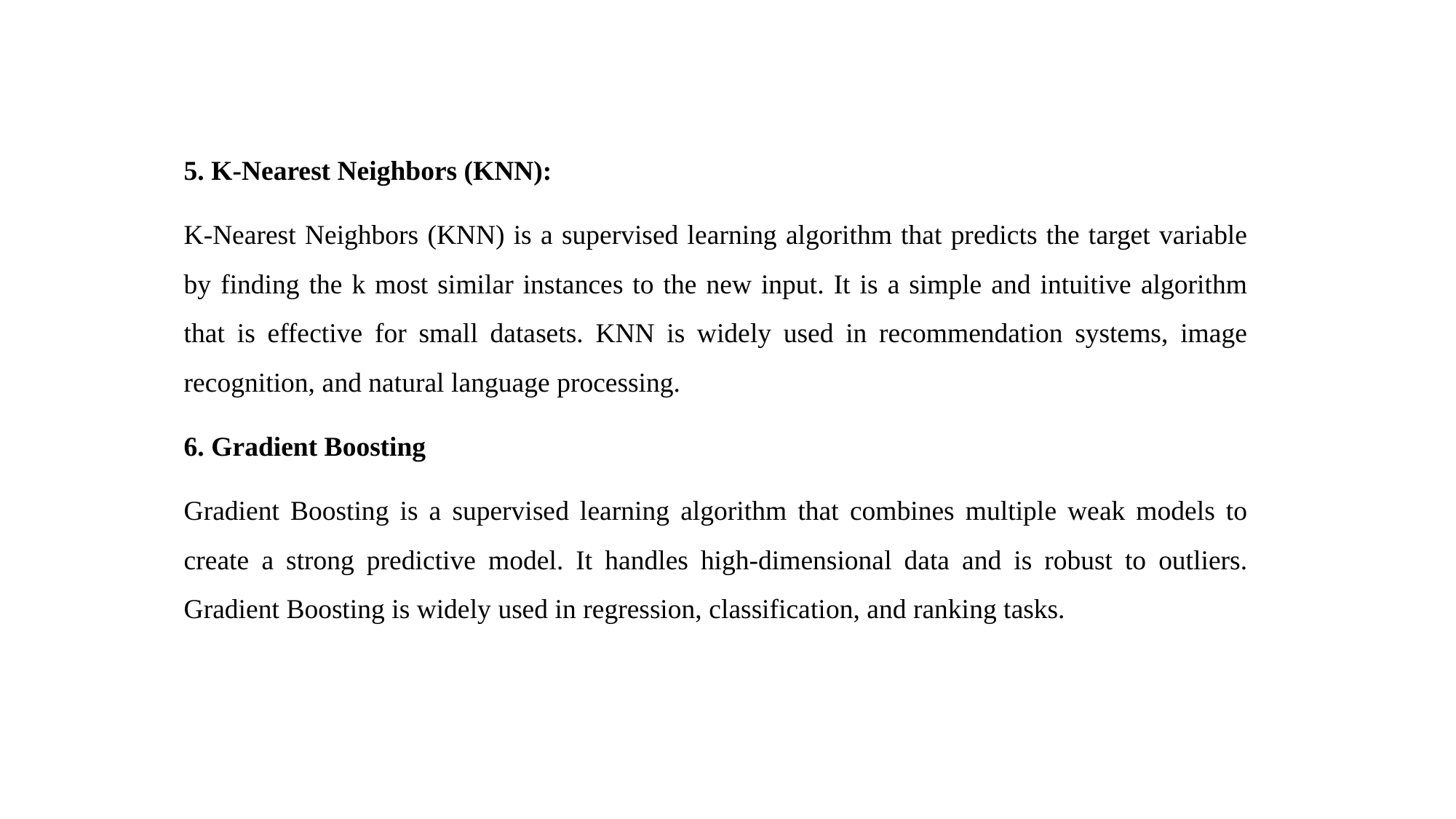

5. K-Nearest Neighbors (KNN):
K-Nearest Neighbors (KNN) is a supervised learning algorithm that predicts the target variable by finding the k most similar instances to the new input. It is a simple and intuitive algorithm that is effective for small datasets. KNN is widely used in recommendation systems, image recognition, and natural language processing.
6. Gradient Boosting
Gradient Boosting is a supervised learning algorithm that combines multiple weak models to create a strong predictive model. It handles high-dimensional data and is robust to outliers. Gradient Boosting is widely used in regression, classification, and ranking tasks.